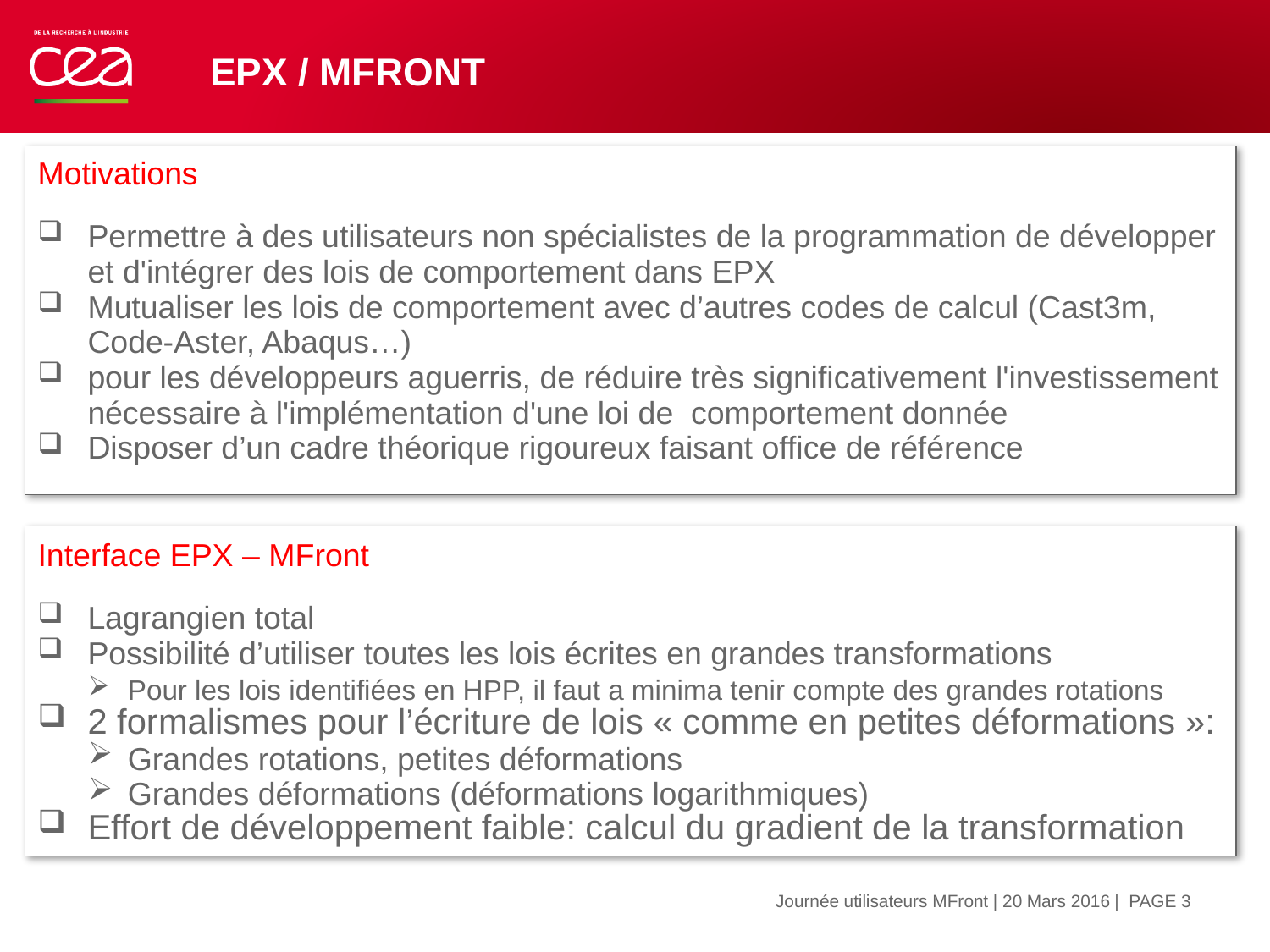

# EPX / MFRONT

Motivations

Permettre à des utilisateurs non spécialistes de la programmation de développer et d'intégrer des lois de comportement dans EPX
Mutualiser les lois de comportement avec d’autres codes de calcul (Cast3m, Code-Aster, Abaqus…)
pour les développeurs aguerris, de réduire très significativement l'investissement nécessaire à l'implémentation d'une loi de  comportement donnée
Disposer d’un cadre théorique rigoureux faisant office de référence

Interface EPX – MFront

Lagrangien total
Possibilité d’utiliser toutes les lois écrites en grandes transformations
Pour les lois identifiées en HPP, il faut a minima tenir compte des grandes rotations
2 formalismes pour l’écriture de lois « comme en petites déformations »:
Grandes rotations, petites déformations
Grandes déformations (déformations logarithmiques)
Effort de développement faible: calcul du gradient de la transformation

|  PAGE 3
Journée utilisateurs MFront | 20 Mars 2016